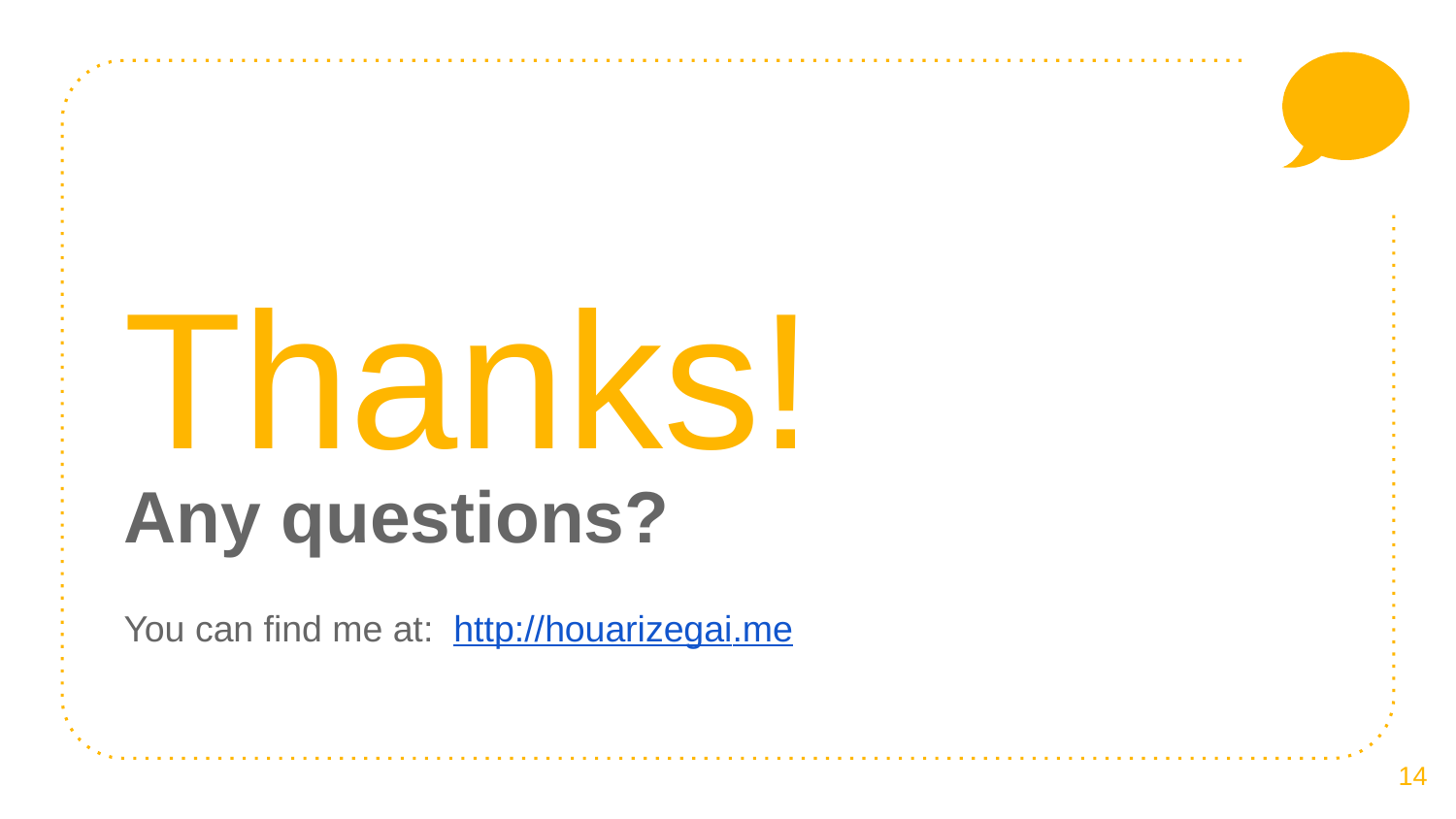

Thanks!
Any questions?
You can find me at: http://houarizegai.me
14